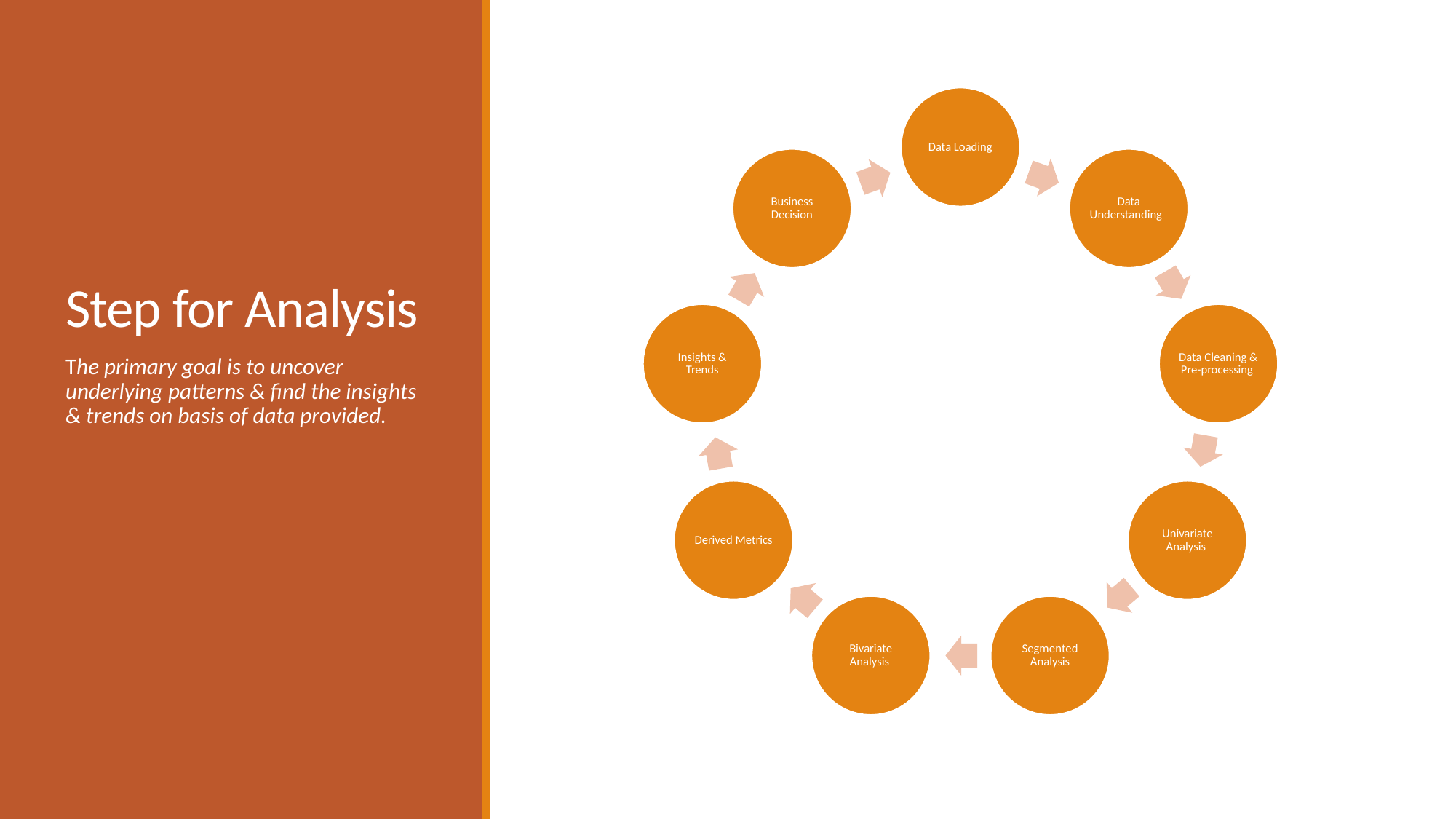

# Step for Analysis
Data Loading

Data Understanding

Data Cleaning & Pre-processing

Univariate Analysis

Segmented Analysis

Bivariate Analysis

Derived Metrics

Insights & Trends

Business Decision

The primary goal is to uncover underlying patterns & find the insights & trends on basis of data provided.